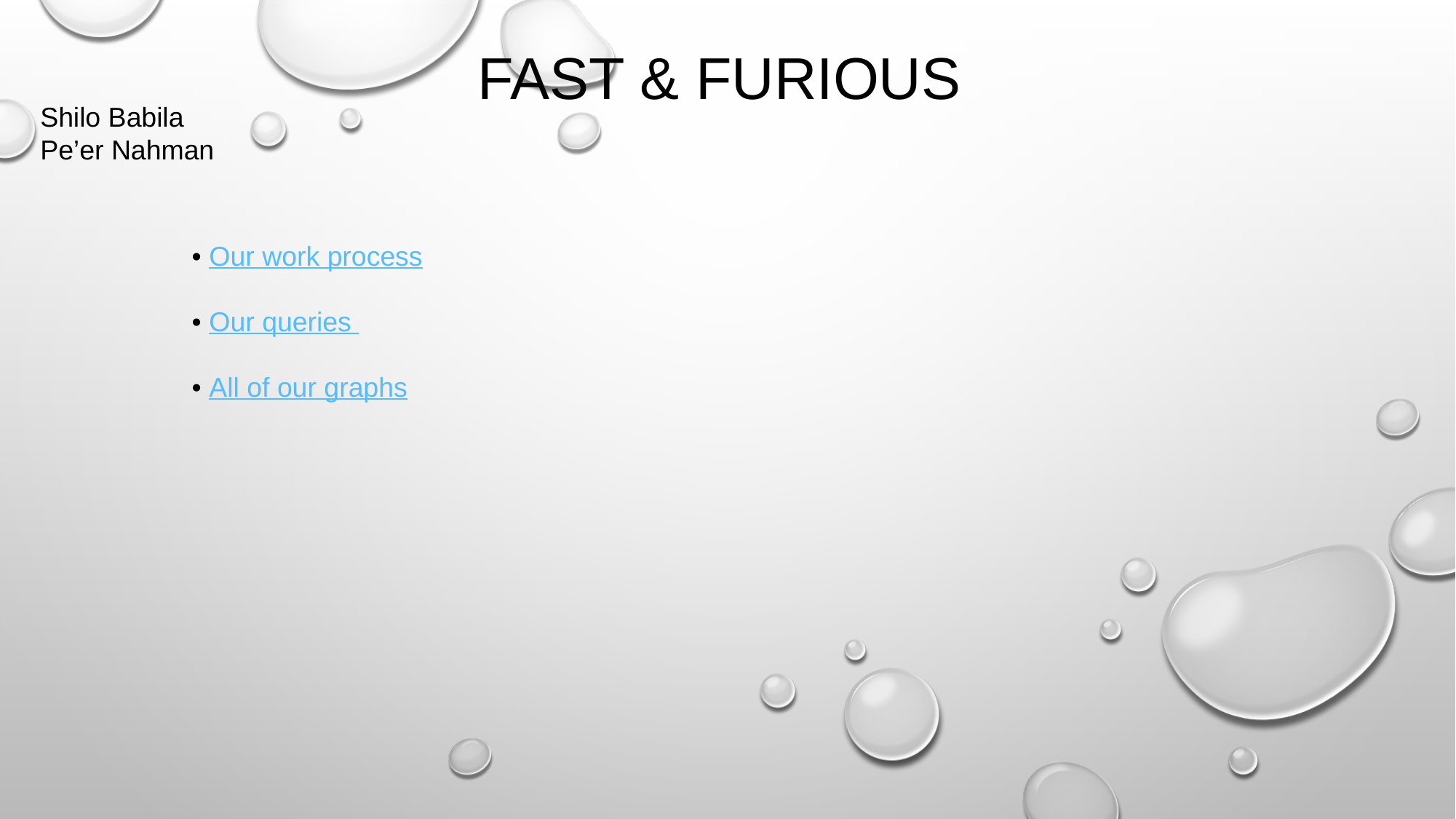

# Fast & Furious
Shilo Babila
Pe’er Nahman
• Our work process

• Our queries

• All of our graphs